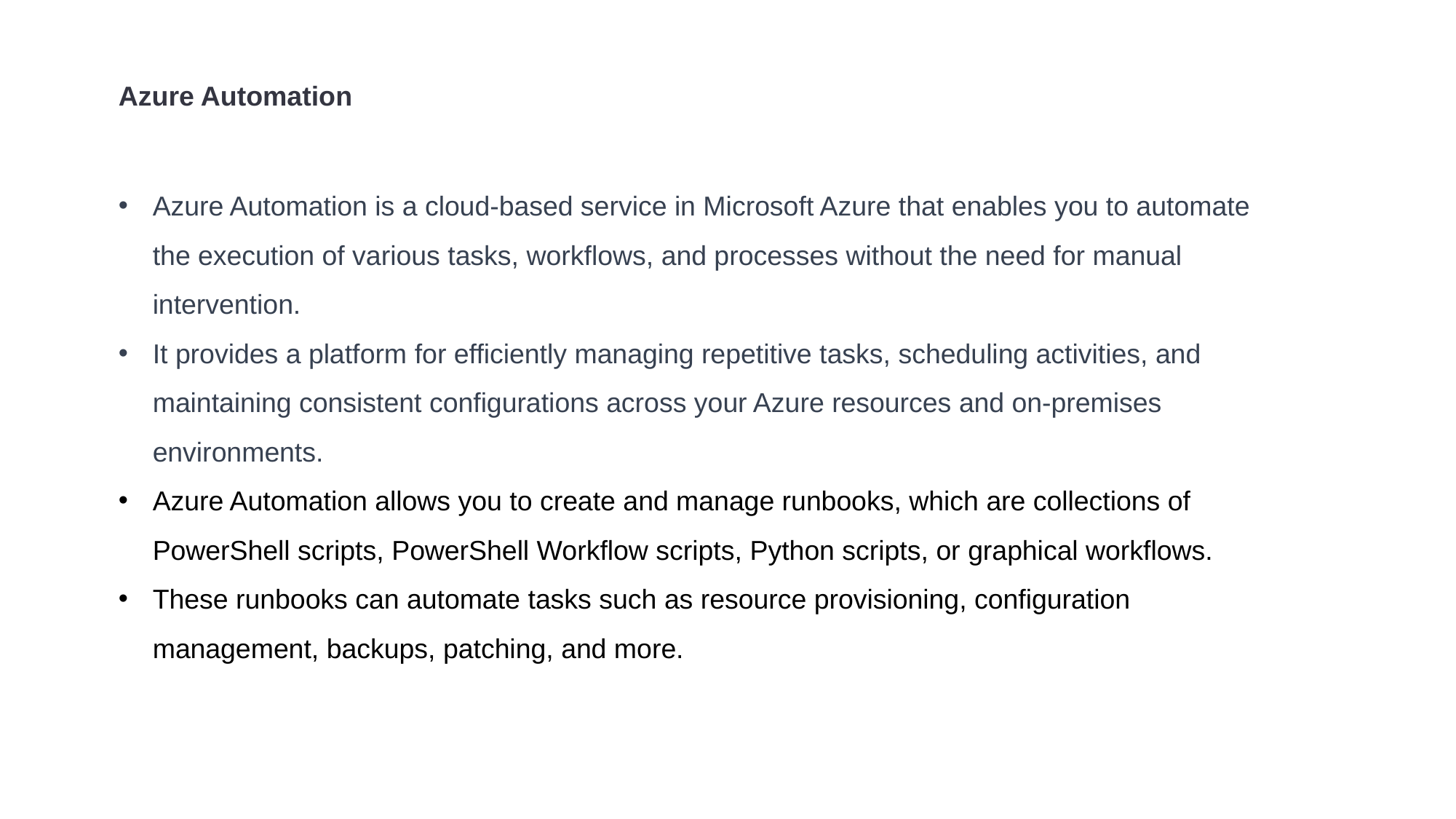

Azure Automation
Azure Automation is a cloud-based service in Microsoft Azure that enables you to automate the execution of various tasks, workflows, and processes without the need for manual intervention.
It provides a platform for efficiently managing repetitive tasks, scheduling activities, and maintaining consistent configurations across your Azure resources and on-premises environments.
Azure Automation allows you to create and manage runbooks, which are collections of PowerShell scripts, PowerShell Workflow scripts, Python scripts, or graphical workflows.
These runbooks can automate tasks such as resource provisioning, configuration management, backups, patching, and more.